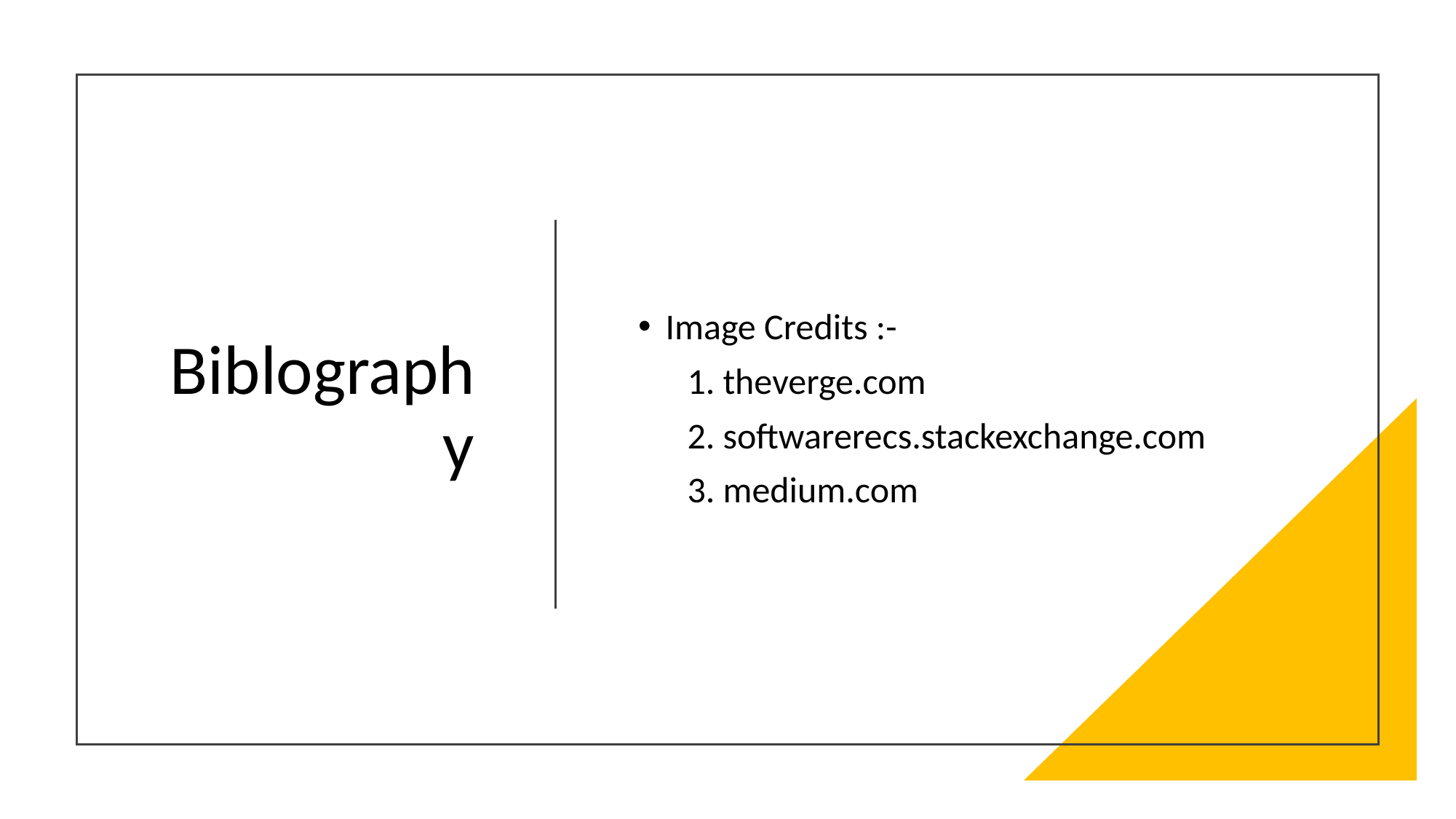

# Biblography
Image Credits :-
      1. theverge.com
      2. softwarerecs.stackexchange.com
      3. medium.com